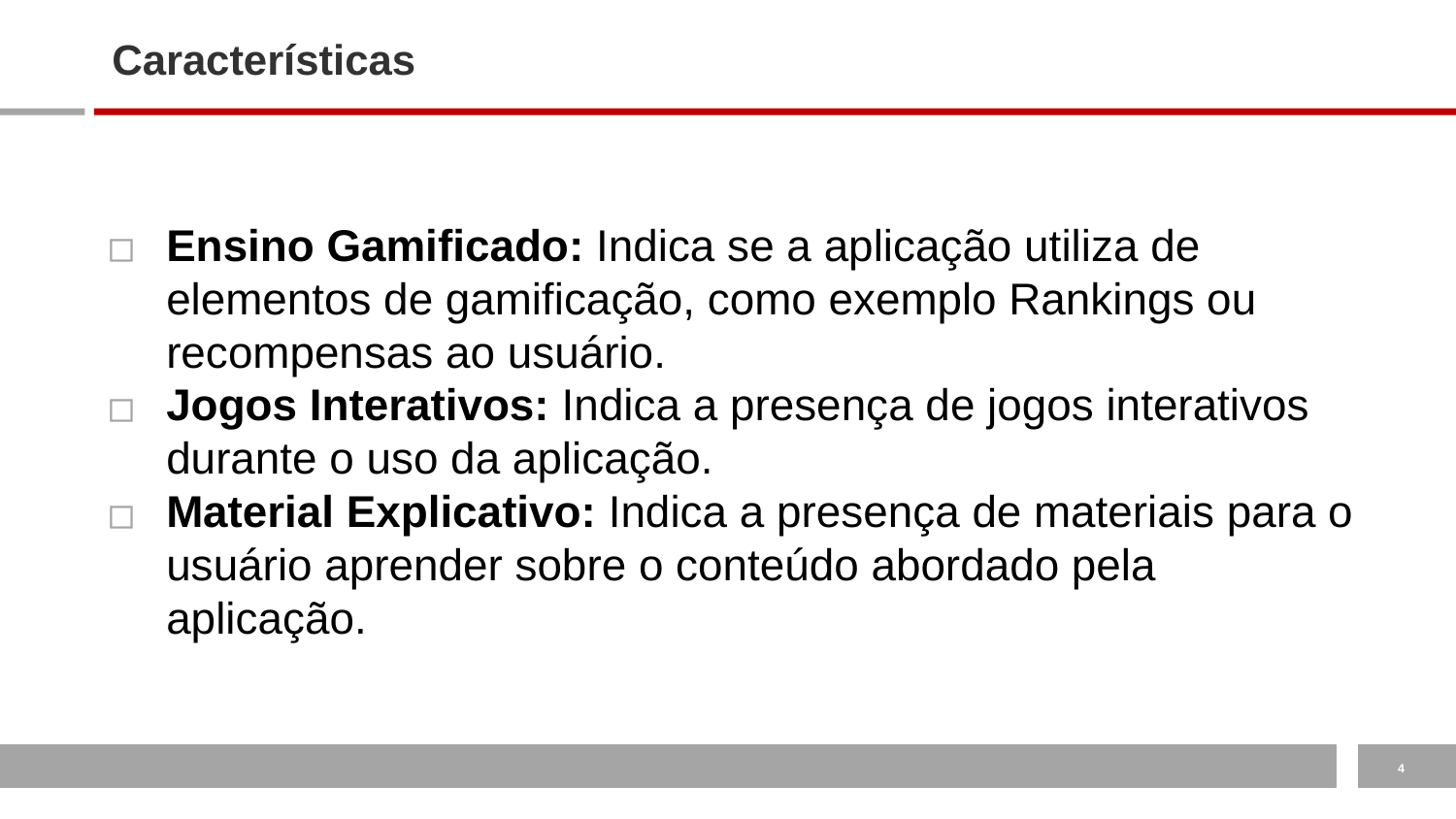

# Características
Ensino Gamificado: Indica se a aplicação utiliza de elementos de gamificação, como exemplo Rankings ou recompensas ao usuário.
Jogos Interativos: Indica a presença de jogos interativos durante o uso da aplicação.
Material Explicativo: Indica a presença de materiais para o usuário aprender sobre o conteúdo abordado pela aplicação.
4